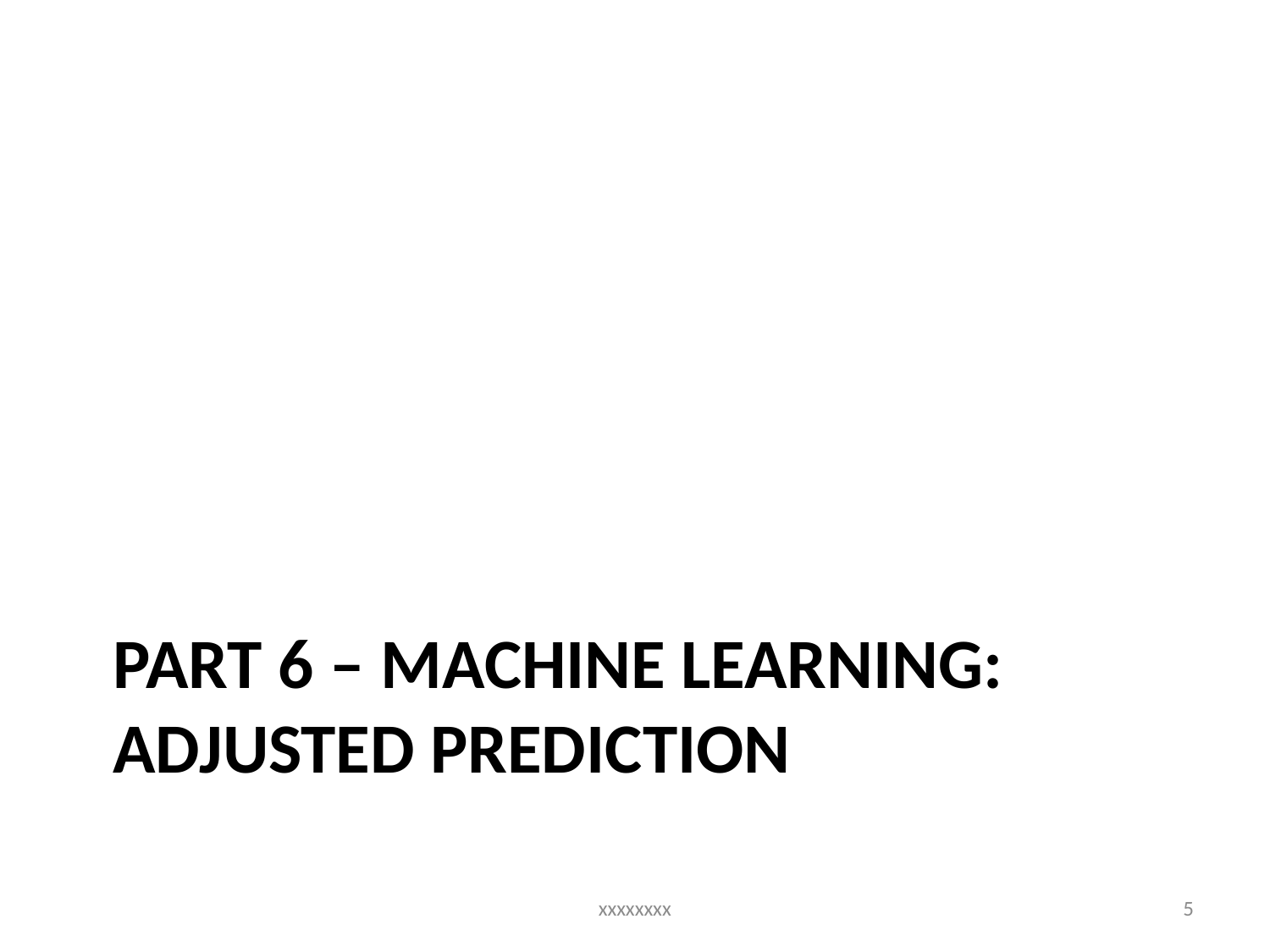

# Part 6 – Machine Learning: Adjusted Prediction
xxxxxxxx
5